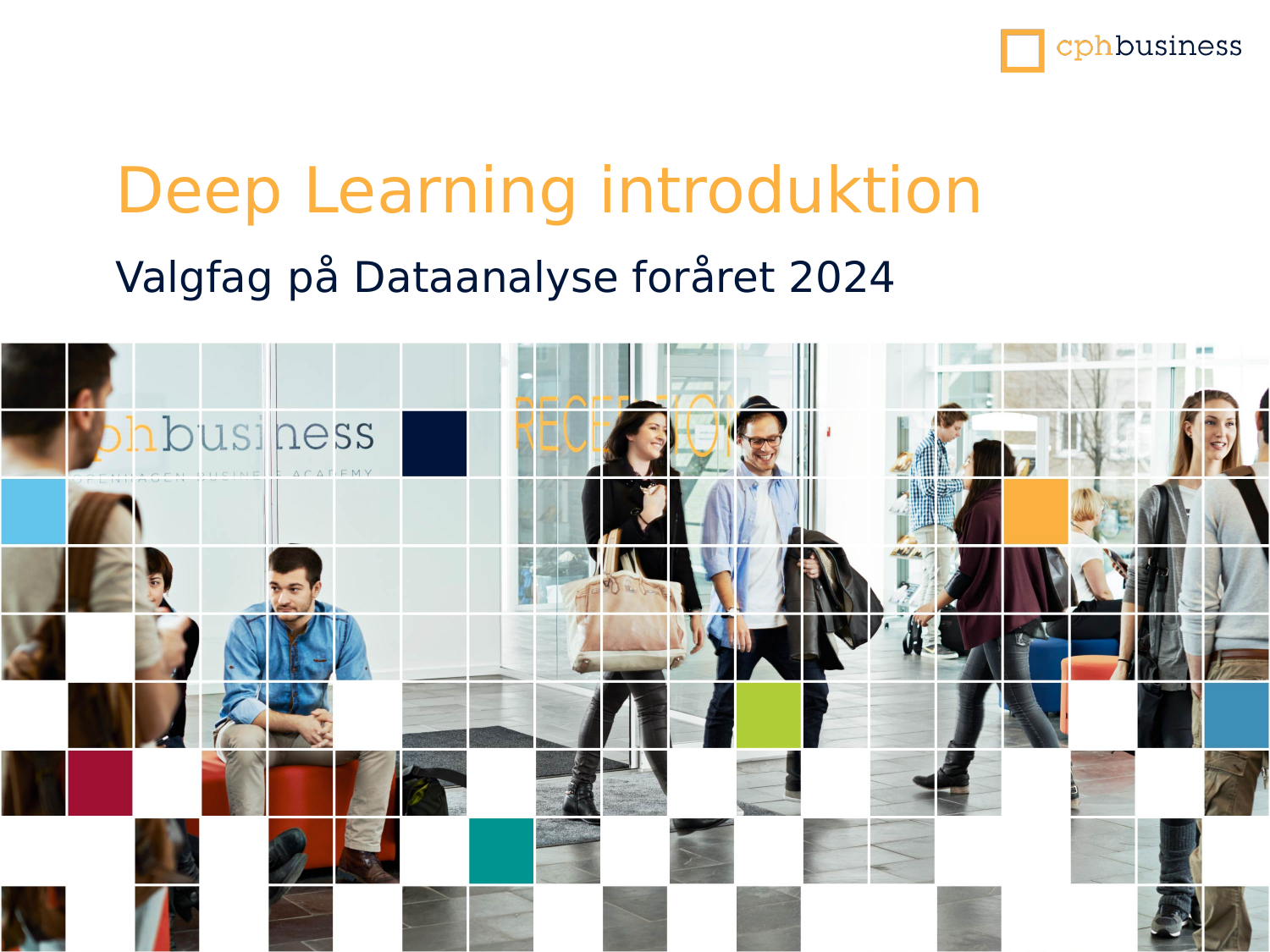

# Deep Learning introduktion
Valgfag på Dataanalyse foråret 2024